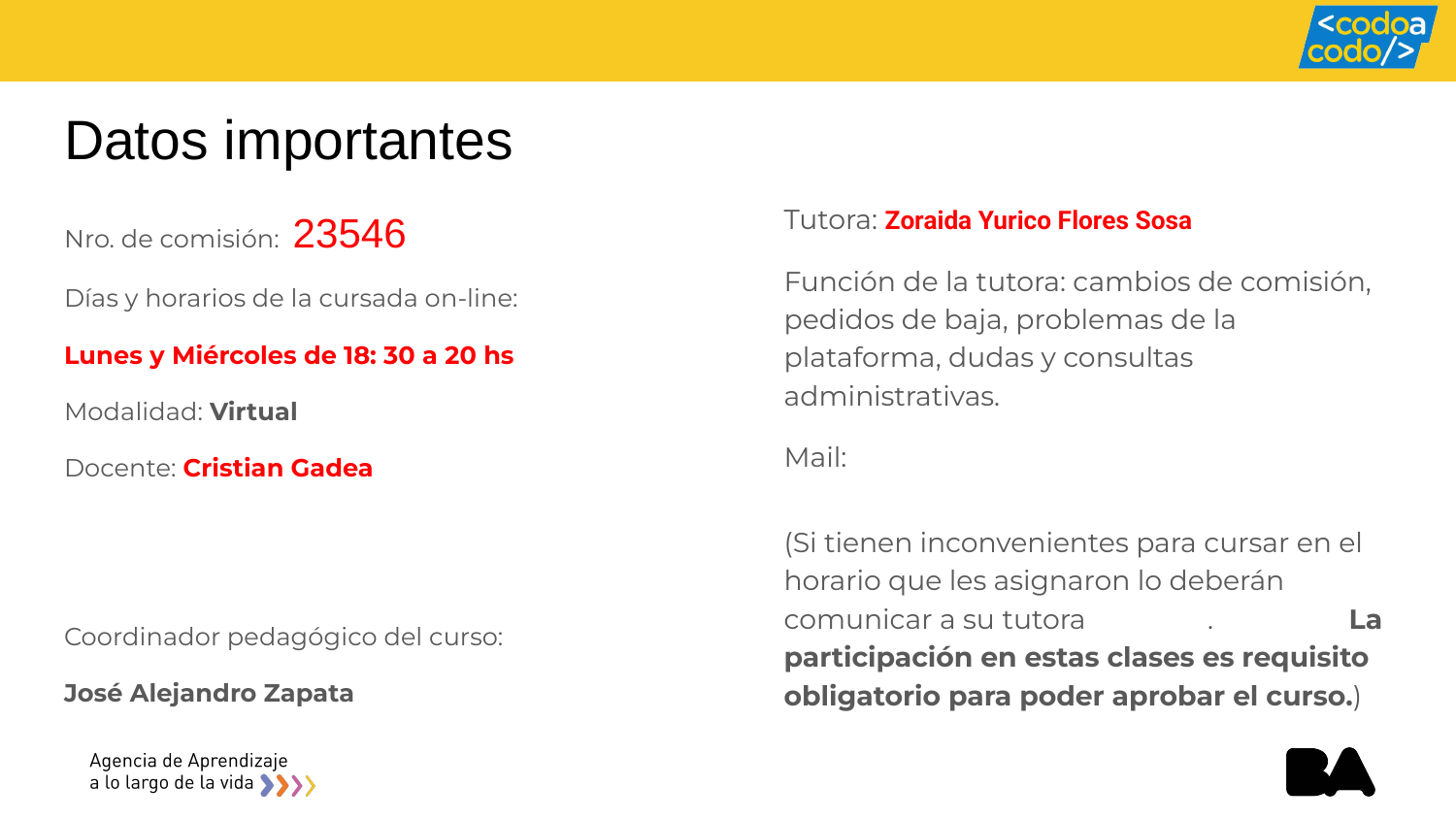

# Datos importantes
Nro. de comisión: 23546
Días y horarios de la cursada on-line:
Lunes y Miércoles de 18: 30 a 20 hs
Modalidad: Virtual
Docente: Cristian Gadea

Coordinador pedagógico del curso:
José Alejandro Zapata
Tutora: Zoraida Yurico Flores Sosa
Función de la tutora: cambios de comisión, pedidos de baja, problemas de la plataforma, dudas y consultas administrativas.
Mail:
(Si tienen inconvenientes para cursar en el horario que les asignaron lo deberán comunicar a su tutora	. 			La participación en estas clases es requisito obligatorio para poder aprobar el curso.)